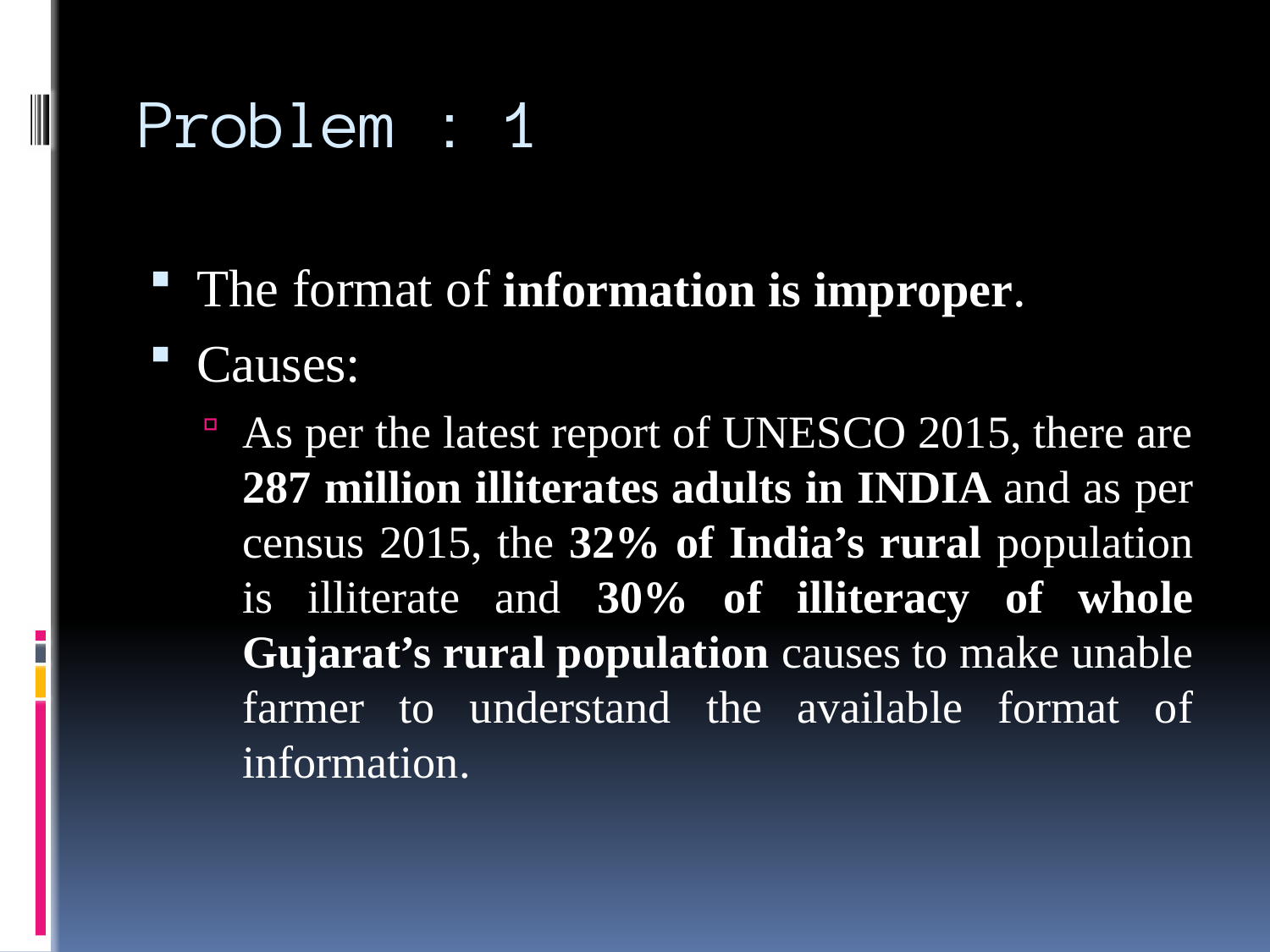

# Problem : 1
The format of information is improper.
Causes:
As per the latest report of UNESCO 2015, there are 287 million illiterates adults in INDIA and as per census 2015, the 32% of India’s rural population is illiterate and 30% of illiteracy of whole Gujarat’s rural population causes to make unable farmer to understand the available format of information.